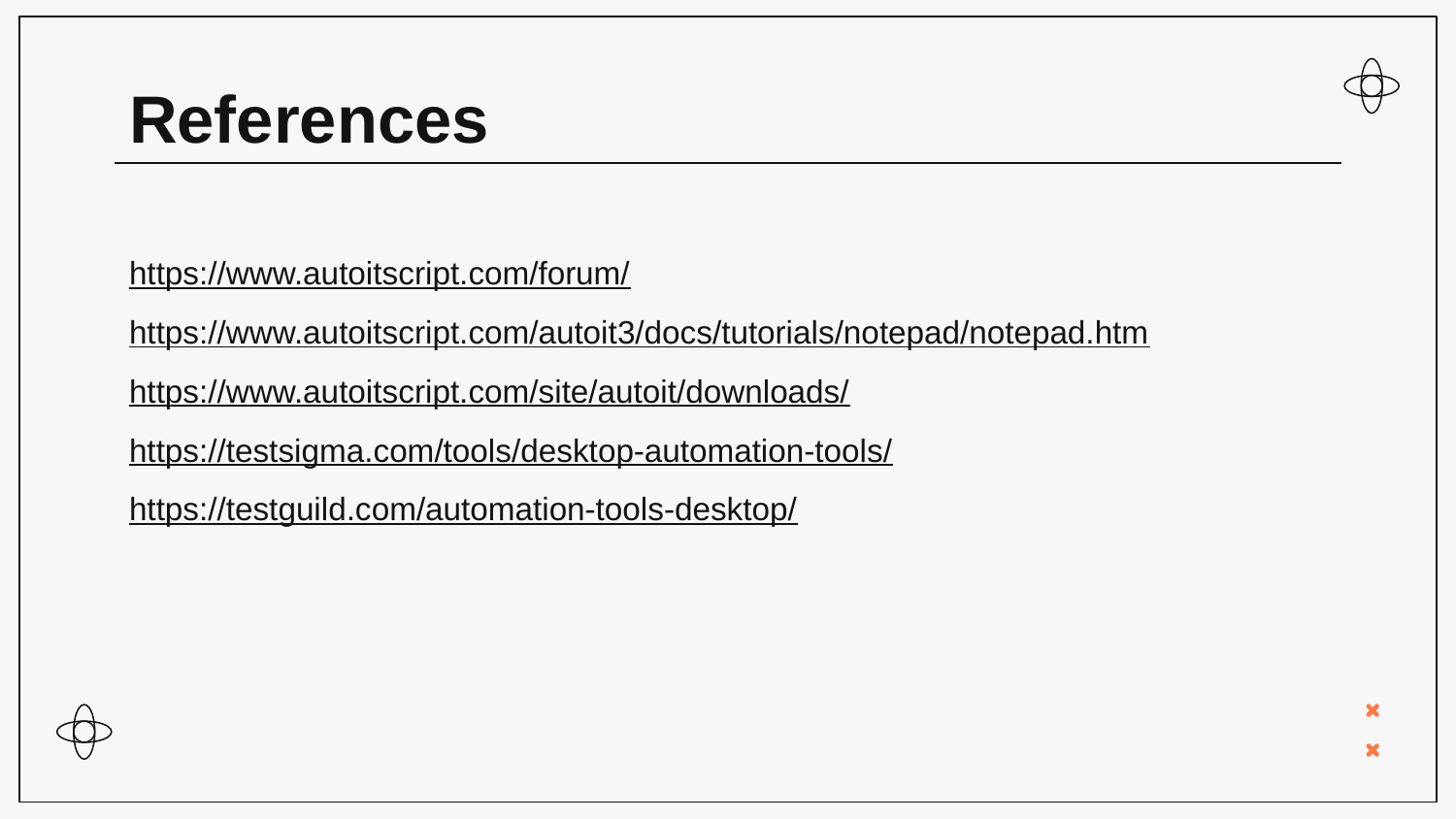

# References
https://www.autoitscript.com/forum/
https://www.autoitscript.com/autoit3/docs/tutorials/notepad/notepad.htm
https://www.autoitscript.com/site/autoit/downloads/
https://testsigma.com/tools/desktop-automation-tools/
https://testguild.com/automation-tools-desktop/